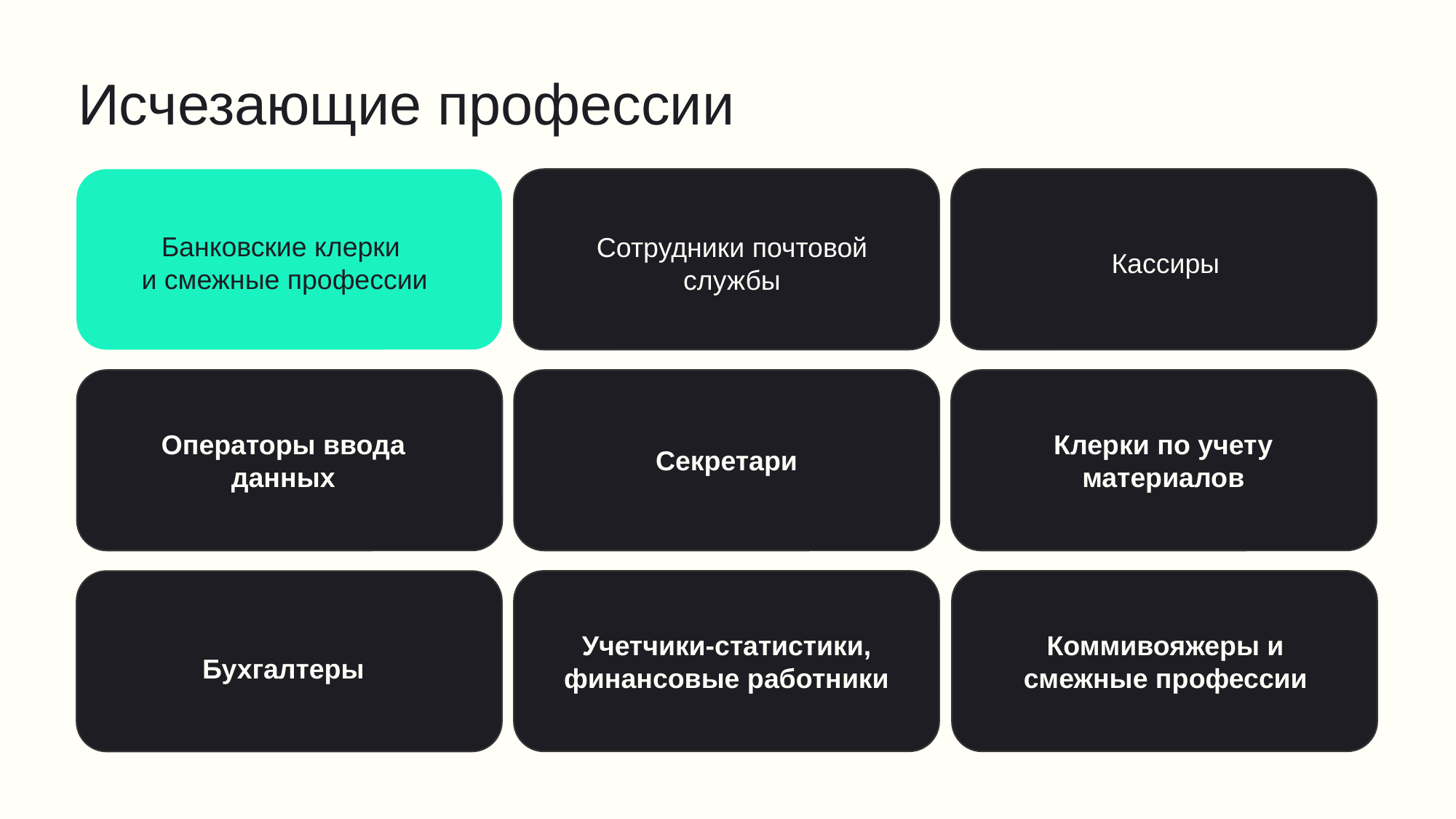

Исчезающие профессии

Банковские клерки
и смежные профессии
Сотрудники почтовой службы
Кассиры

Операторы ввода данных
Клерки по учету материалов
Секретари

Учетчики-статистики, финансовые работники
Коммивояжеры и смежные профессии
Бухгалтеры